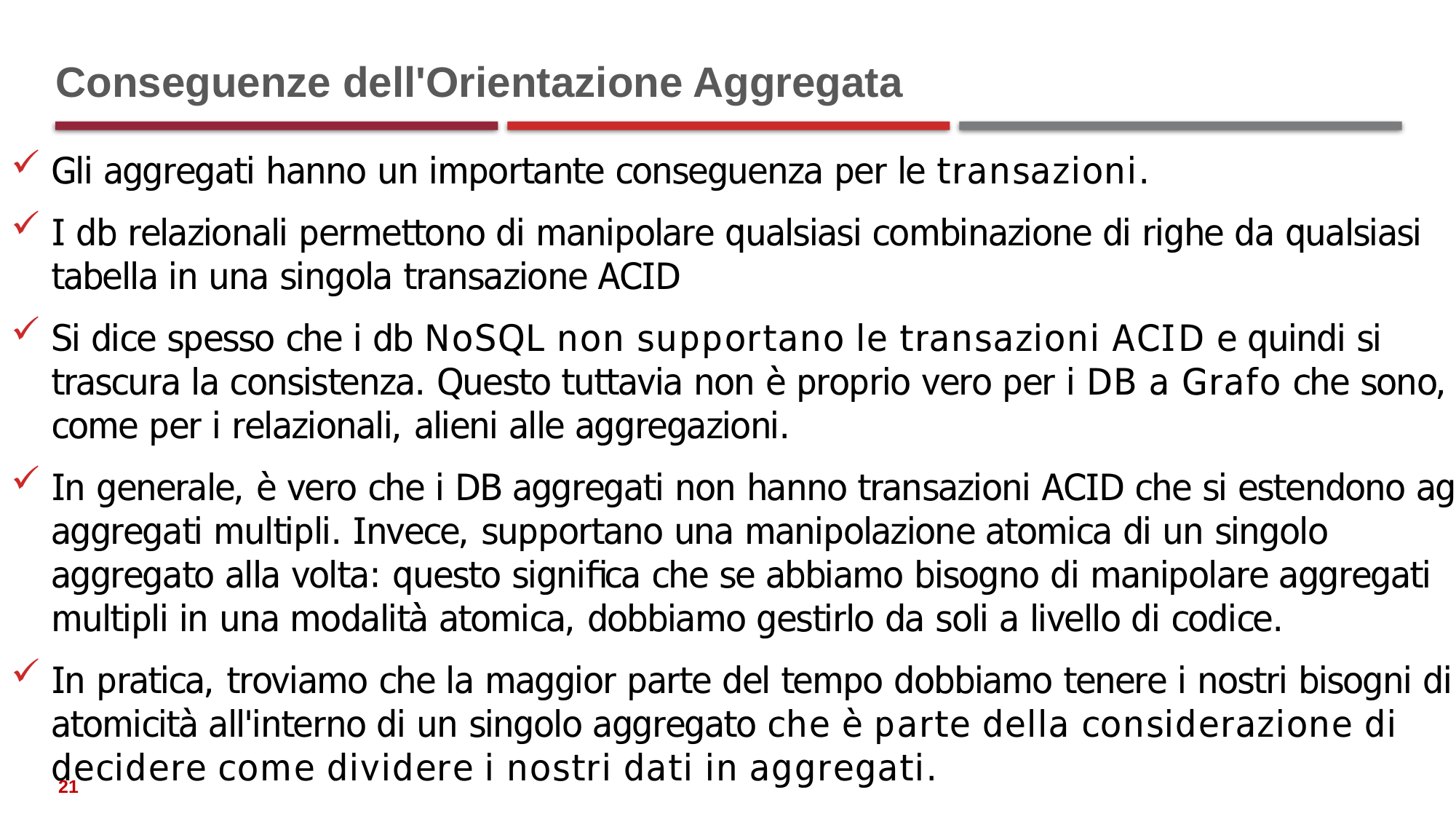

# Conseguenze dell'Orientazione Aggregata
Gli aggregati hanno un importante conseguenza per le transazioni.
I db relazionali permettono di manipolare qualsiasi combinazione di righe da qualsiasi tabella in una singola transazione ACID
Si dice spesso che i db NoSQL non supportano le transazioni ACID e quindi si trascura la consistenza. Questo tuttavia non è proprio vero per i DB a Grafo che sono, come per i relazionali, alieni alle aggregazioni.
In generale, è vero che i DB aggregati non hanno transazioni ACID che si estendono agli aggregati multipli. Invece, supportano una manipolazione atomica di un singolo aggregato alla volta: questo significa che se abbiamo bisogno di manipolare aggregati multipli in una modalità atomica, dobbiamo gestirlo da soli a livello di codice.
In pratica, troviamo che la maggior parte del tempo dobbiamo tenere i nostri bisogni di atomicità all'interno di un singolo aggregato che è parte della considerazione di decidere come dividere i nostri dati in aggregati.
21